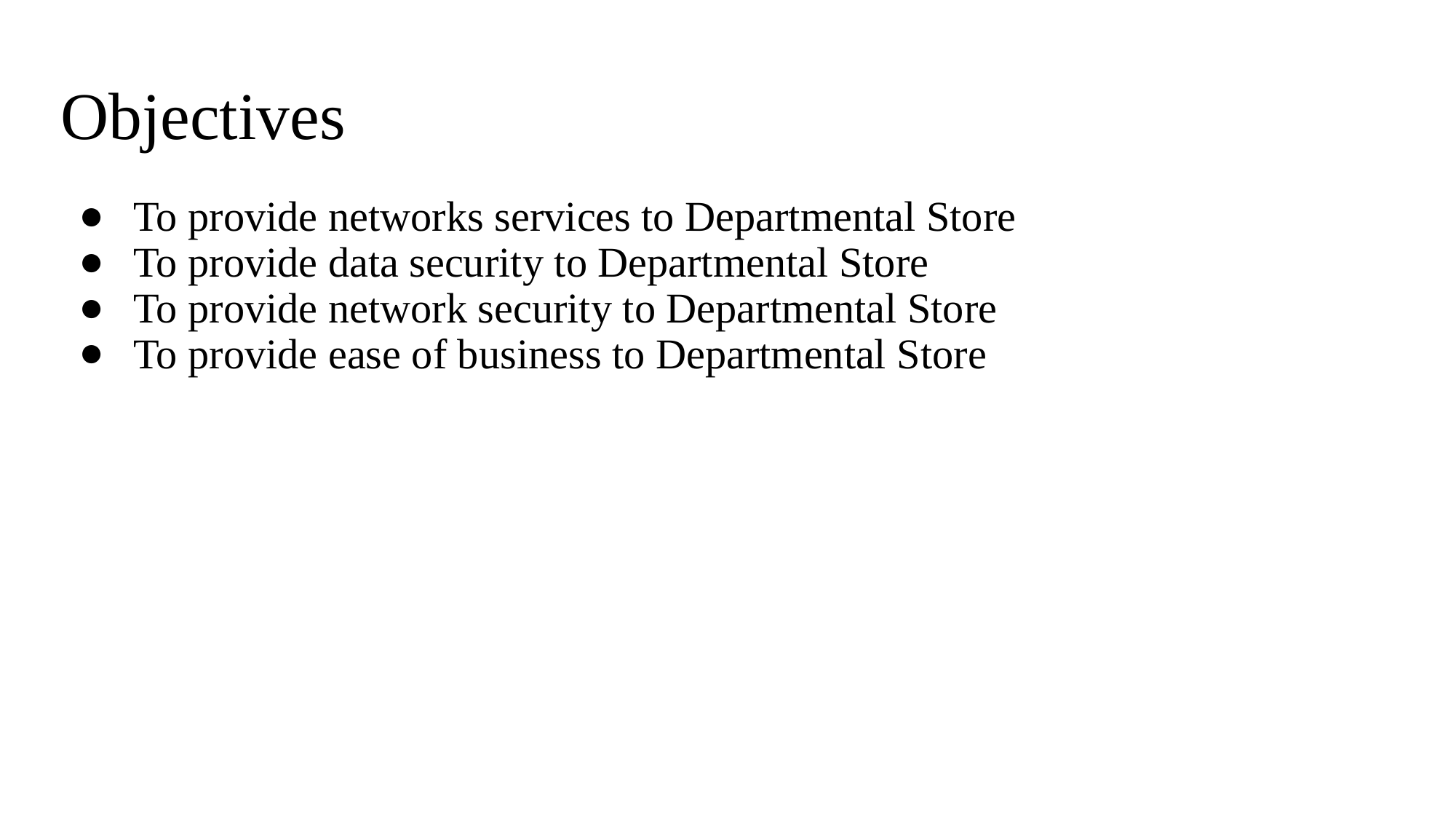

# Objectives
To provide networks services to Departmental Store
To provide data security to Departmental Store
To provide network security to Departmental Store
To provide ease of business to Departmental Store